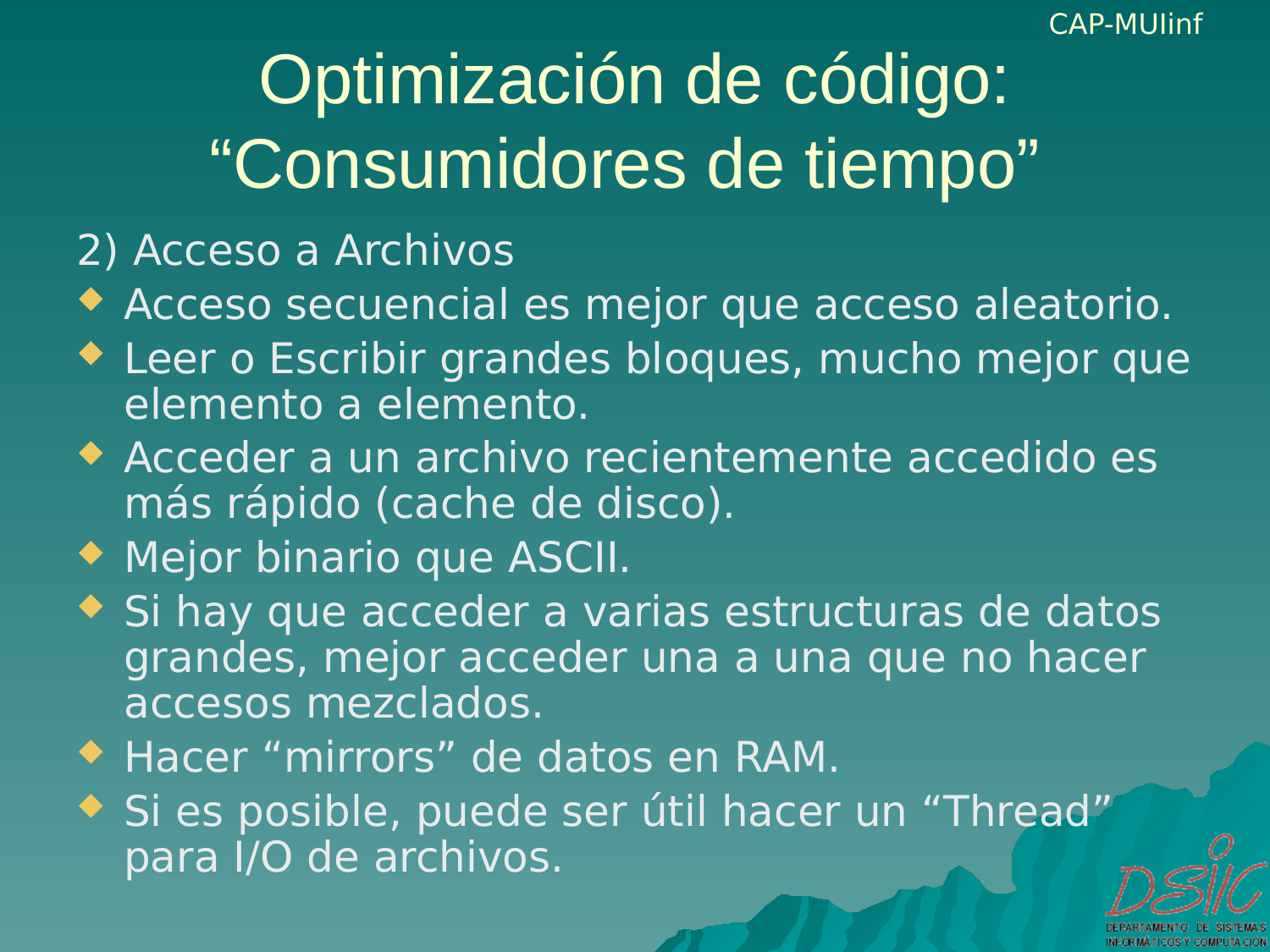

# Optimización de código: “Consumidores de tiempo”
2) Acceso a Archivos
Acceso secuencial es mejor que acceso aleatorio.
Leer o Escribir grandes bloques, mucho mejor que elemento a elemento.
Acceder a un archivo recientemente accedido es más rápido (cache de disco).
Mejor binario que ASCII.
Si hay que acceder a varias estructuras de datos grandes, mejor acceder una a una que no hacer accesos mezclados.
Hacer “mirrors” de datos en RAM.
Si es posible, puede ser útil hacer un “Thread” para I/O de archivos.